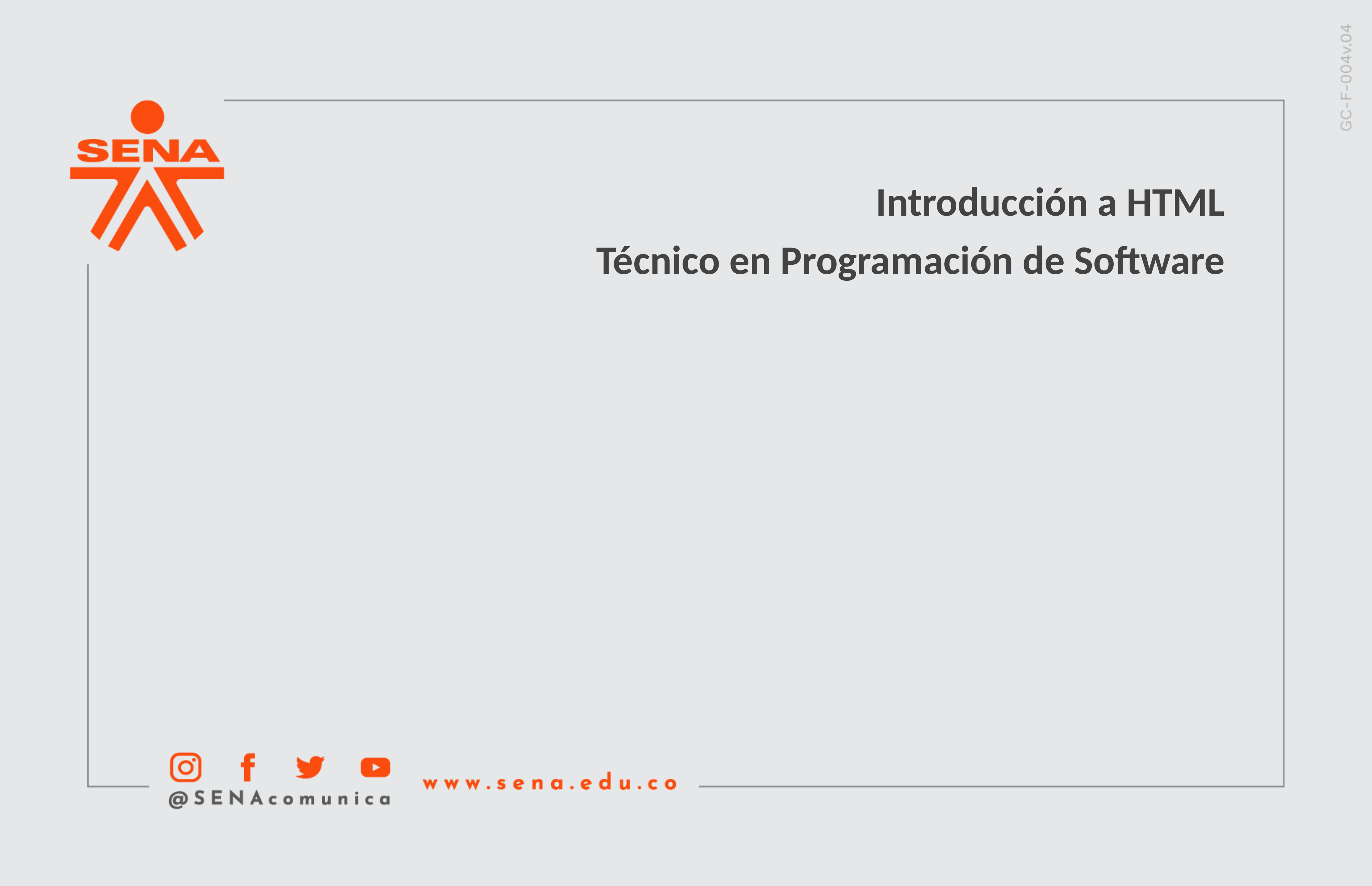

Introducción a HTML

Técnico en Programación de Software